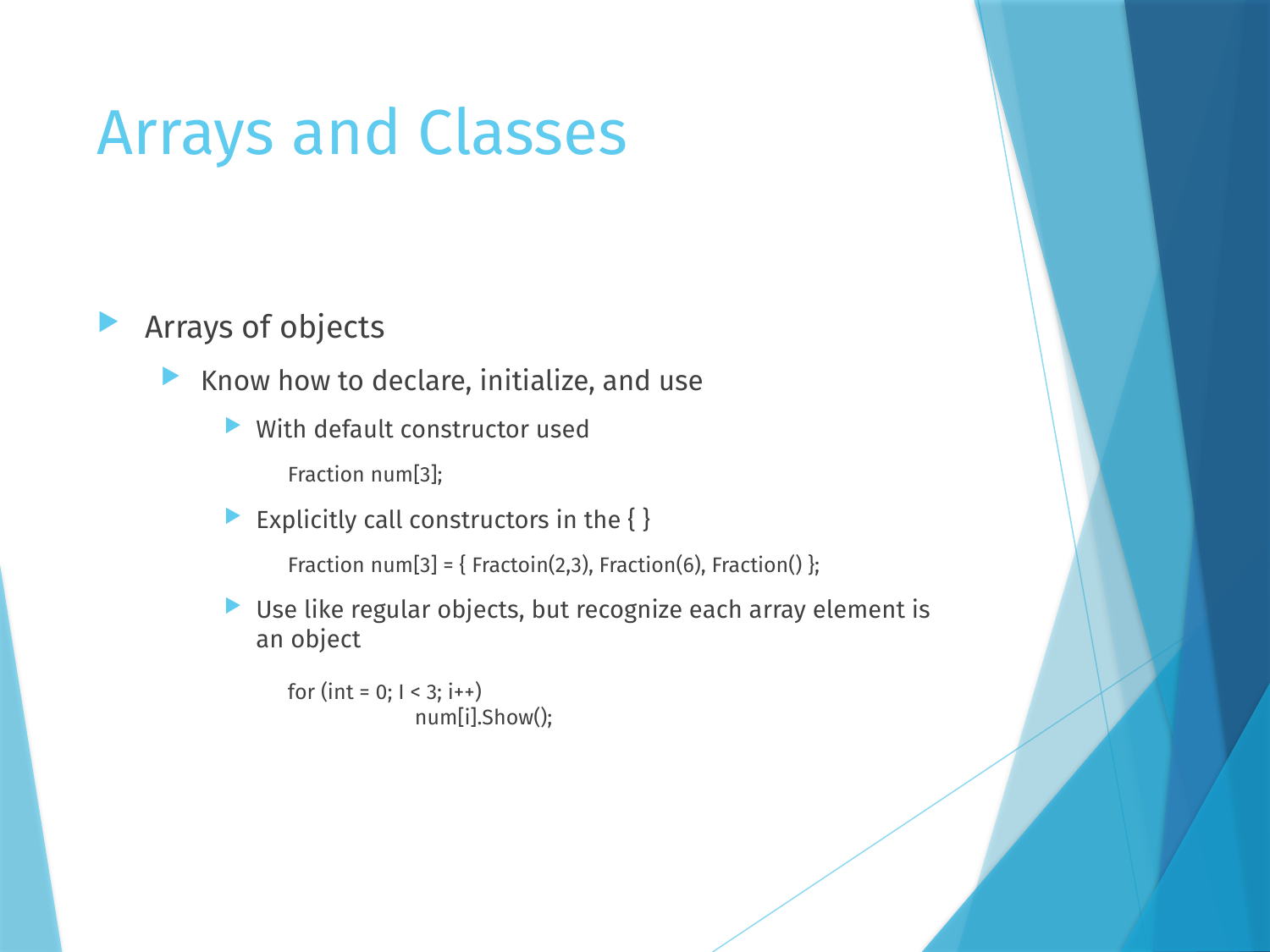

# Arrays and Classes
Arrays of objects
Know how to declare, initialize, and use
With default constructor used
Fraction num[3];
Explicitly call constructors in the { }
Fraction num[3] = { Fractoin(2,3), Fraction(6), Fraction() };
Use like regular objects, but recognize each array element is an object

for (int = 0; I < 3; i++)
	num[i].Show();